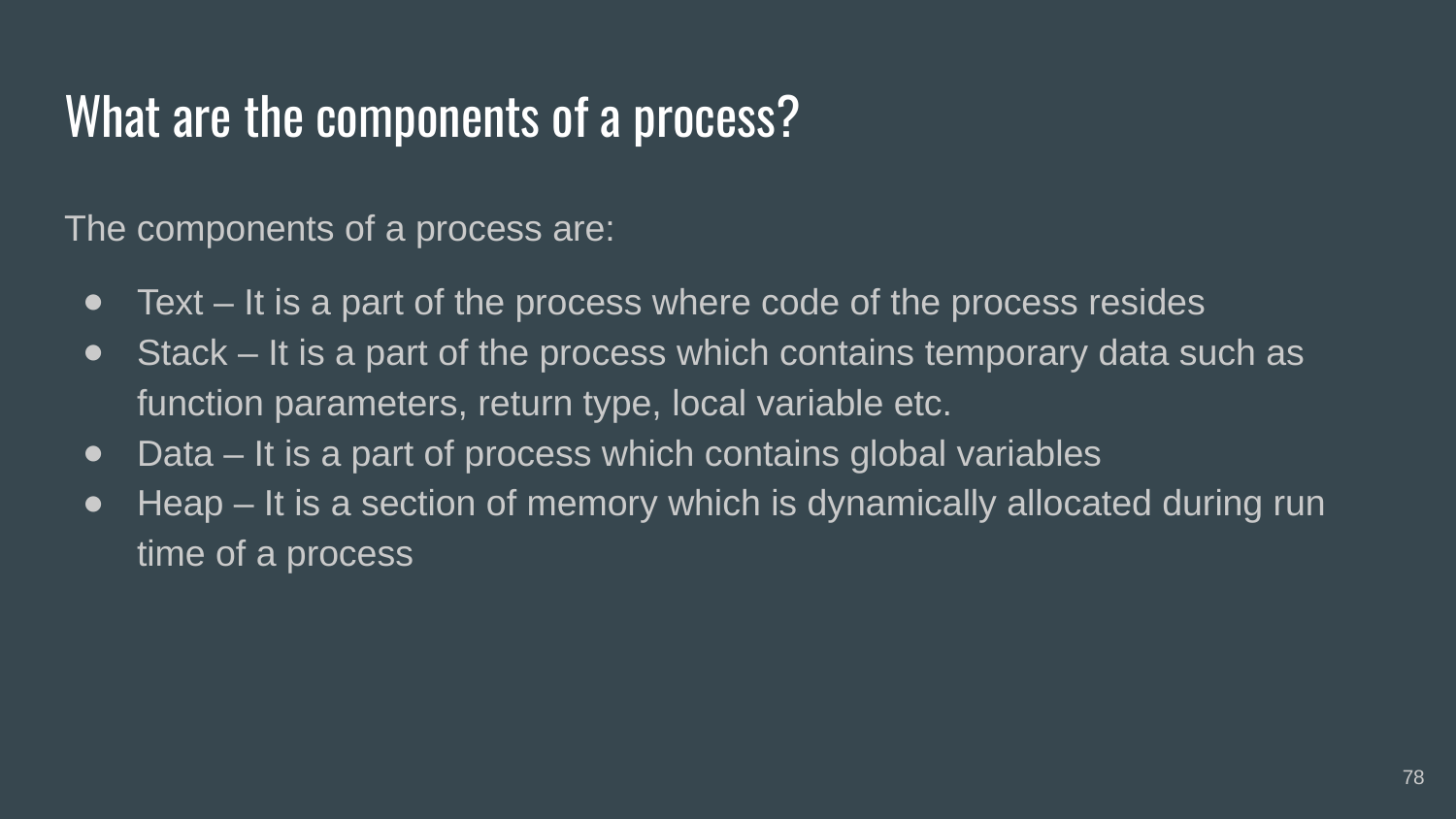

# What are the components of a process?
The components of a process are:
Text – It is a part of the process where code of the process resides
Stack – It is a part of the process which contains temporary data such as function parameters, return type, local variable etc.
Data – It is a part of process which contains global variables
Heap – It is a section of memory which is dynamically allocated during run time of a process
78